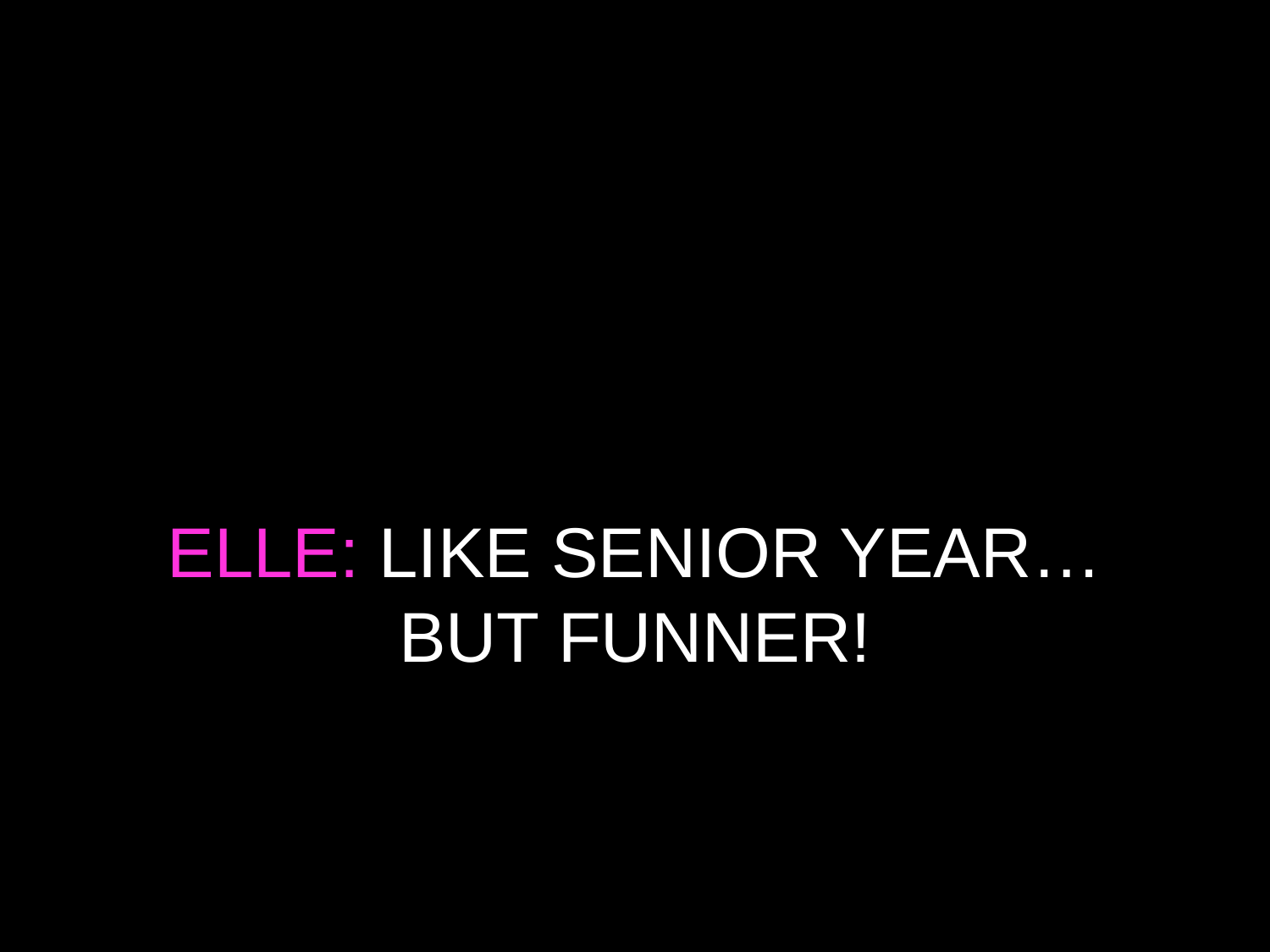

# ELLE: LIKE SENIOR YEAR… BUT FUNNER!